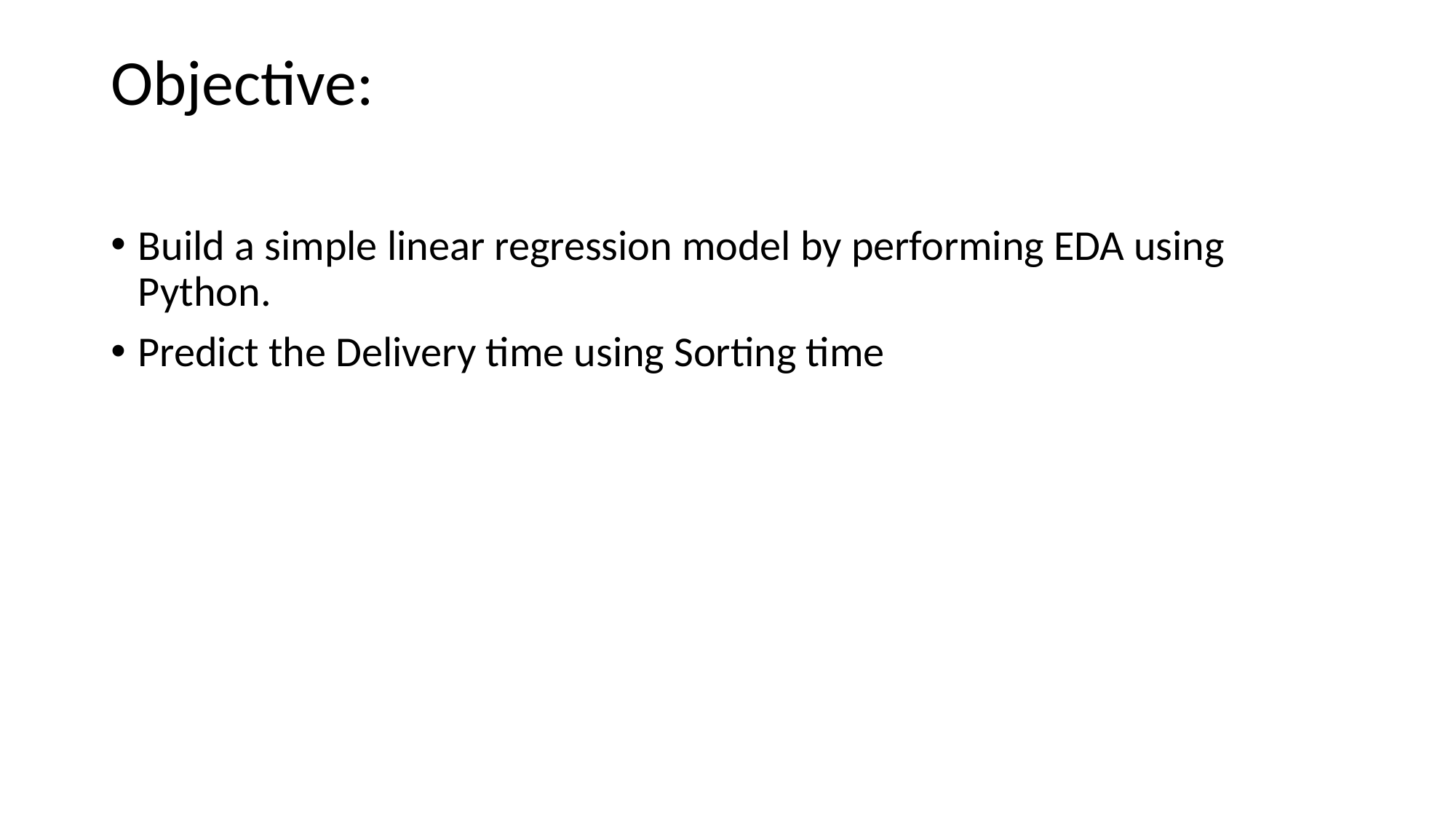

# Objective:
Build a simple linear regression model by performing EDA using Python.
Predict the Delivery time using Sorting time